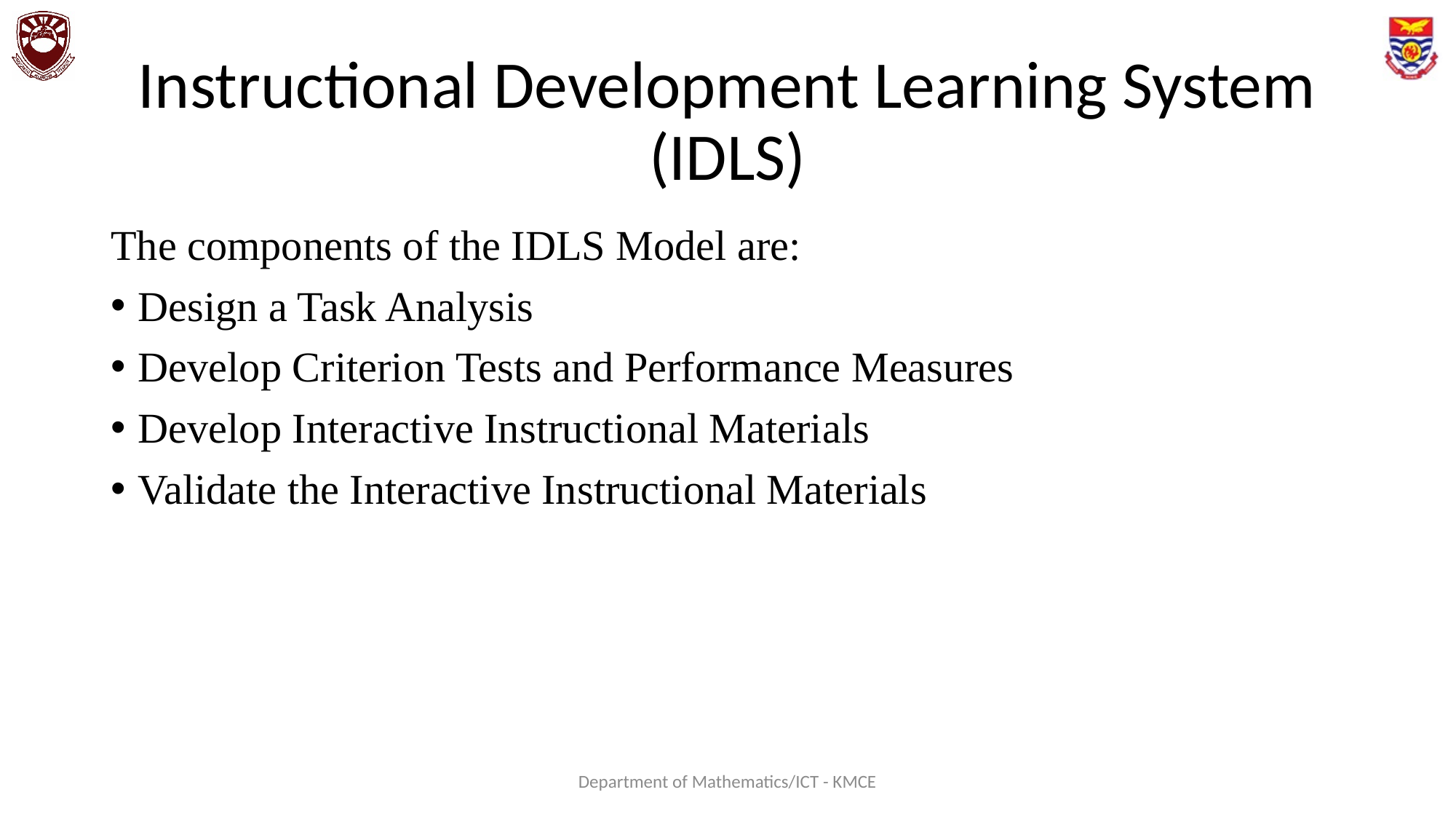

# Instructional Development Learning System (IDLS)
The components of the IDLS Model are:
Design a Task Analysis
Develop Criterion Tests and Performance Measures
Develop Interactive Instructional Materials
Validate the Interactive Instructional Materials
Department of Mathematics/ICT - KMCE
56